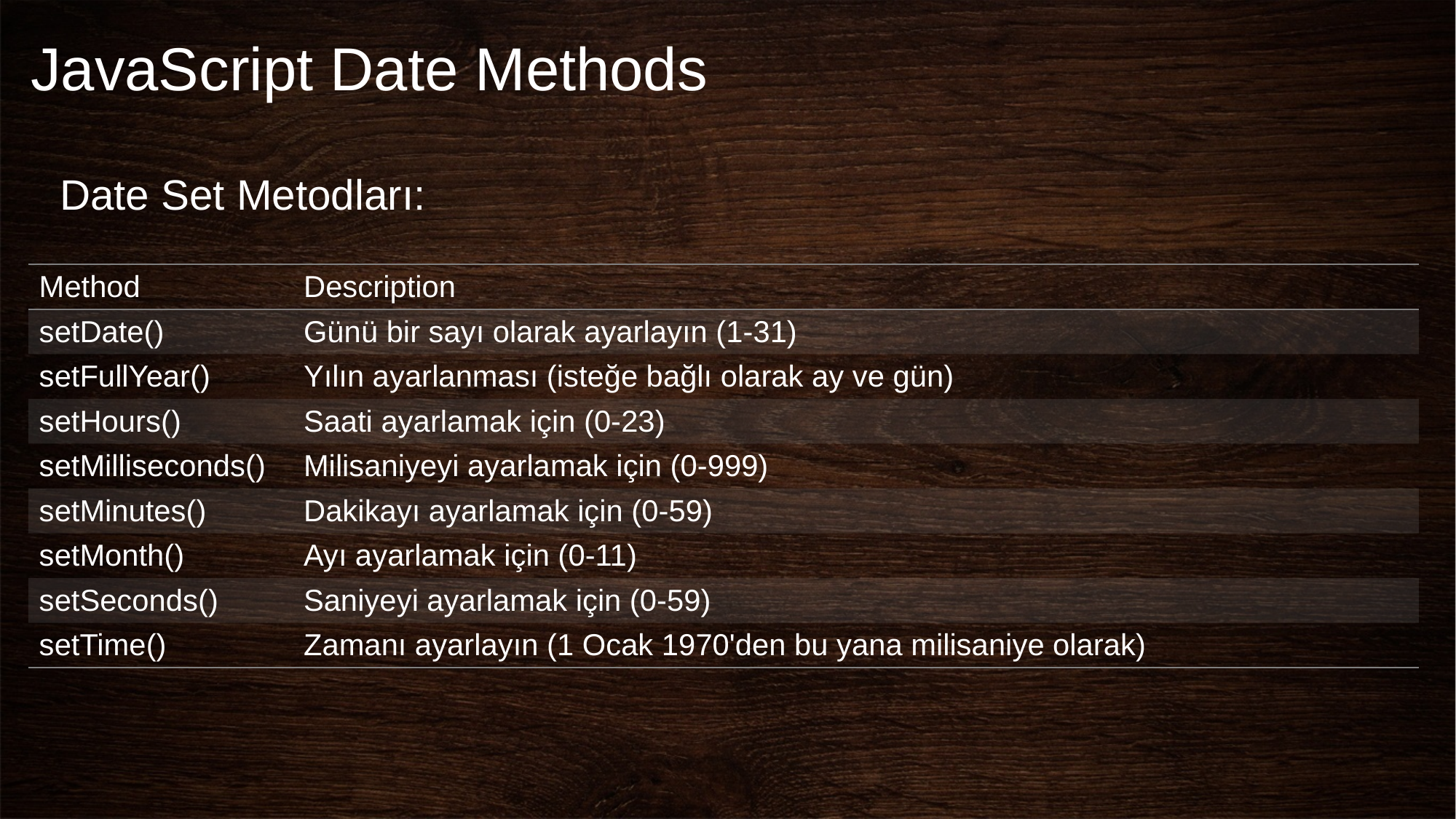

# JavaScript Date Methods
Date Set Metodları:
| Method | Description |
| --- | --- |
| setDate() | Günü bir sayı olarak ayarlayın (1-31) |
| setFullYear() | Yılın ayarlanması (isteğe bağlı olarak ay ve gün) |
| setHours() | Saati ayarlamak için (0-23) |
| setMilliseconds() | Milisaniyeyi ayarlamak için (0-999) |
| setMinutes() | Dakikayı ayarlamak için (0-59) |
| setMonth() | Ayı ayarlamak için (0-11) |
| setSeconds() | Saniyeyi ayarlamak için (0-59) |
| setTime() | Zamanı ayarlayın (1 Ocak 1970'den bu yana milisaniye olarak) |